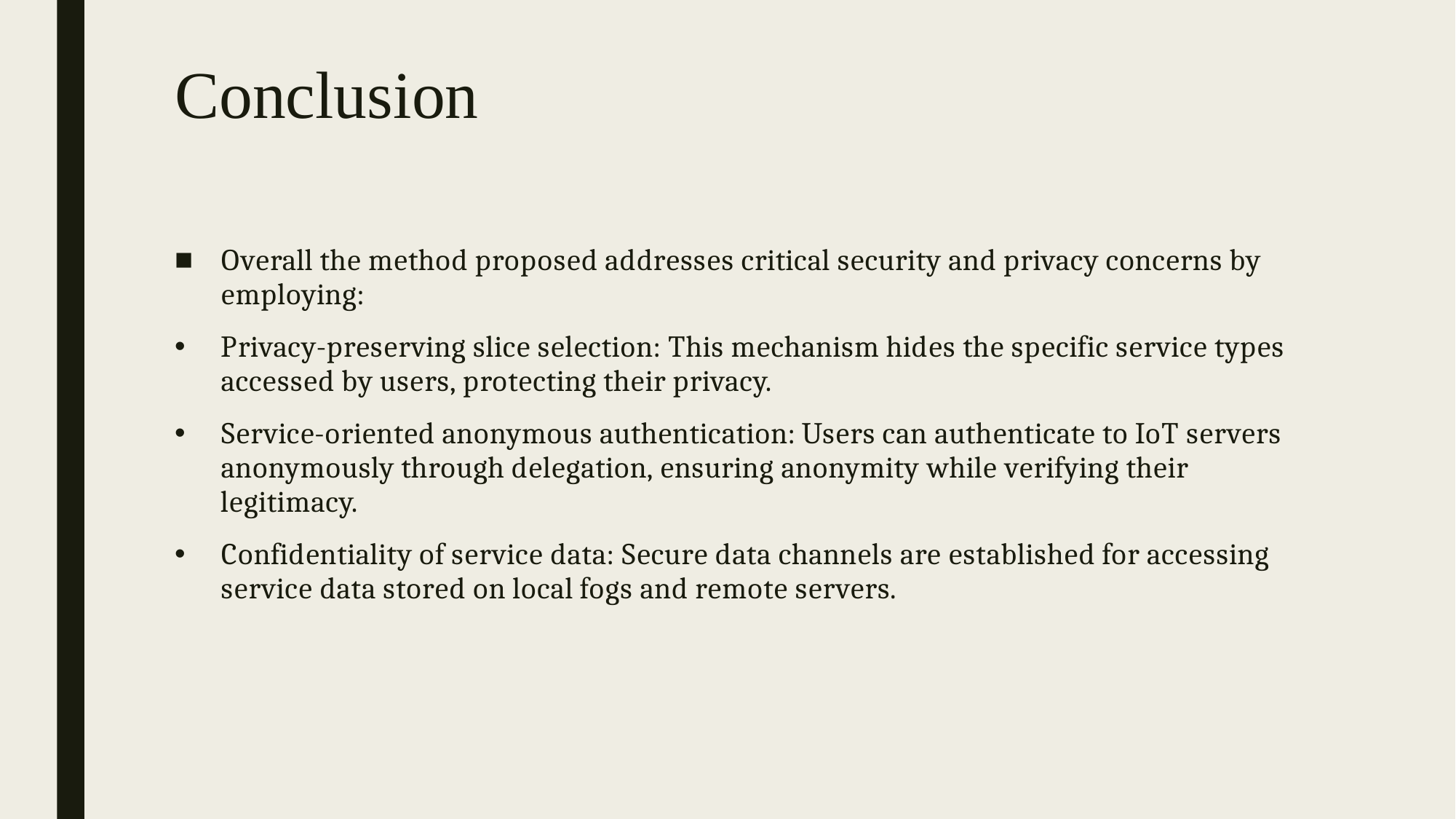

# Conclusion
Overall the method proposed addresses critical security and privacy concerns by employing:
Privacy-preserving slice selection: This mechanism hides the specific service types accessed by users, protecting their privacy.
Service-oriented anonymous authentication: Users can authenticate to IoT servers anonymously through delegation, ensuring anonymity while verifying their legitimacy.
Confidentiality of service data: Secure data channels are established for accessing service data stored on local fogs and remote servers.